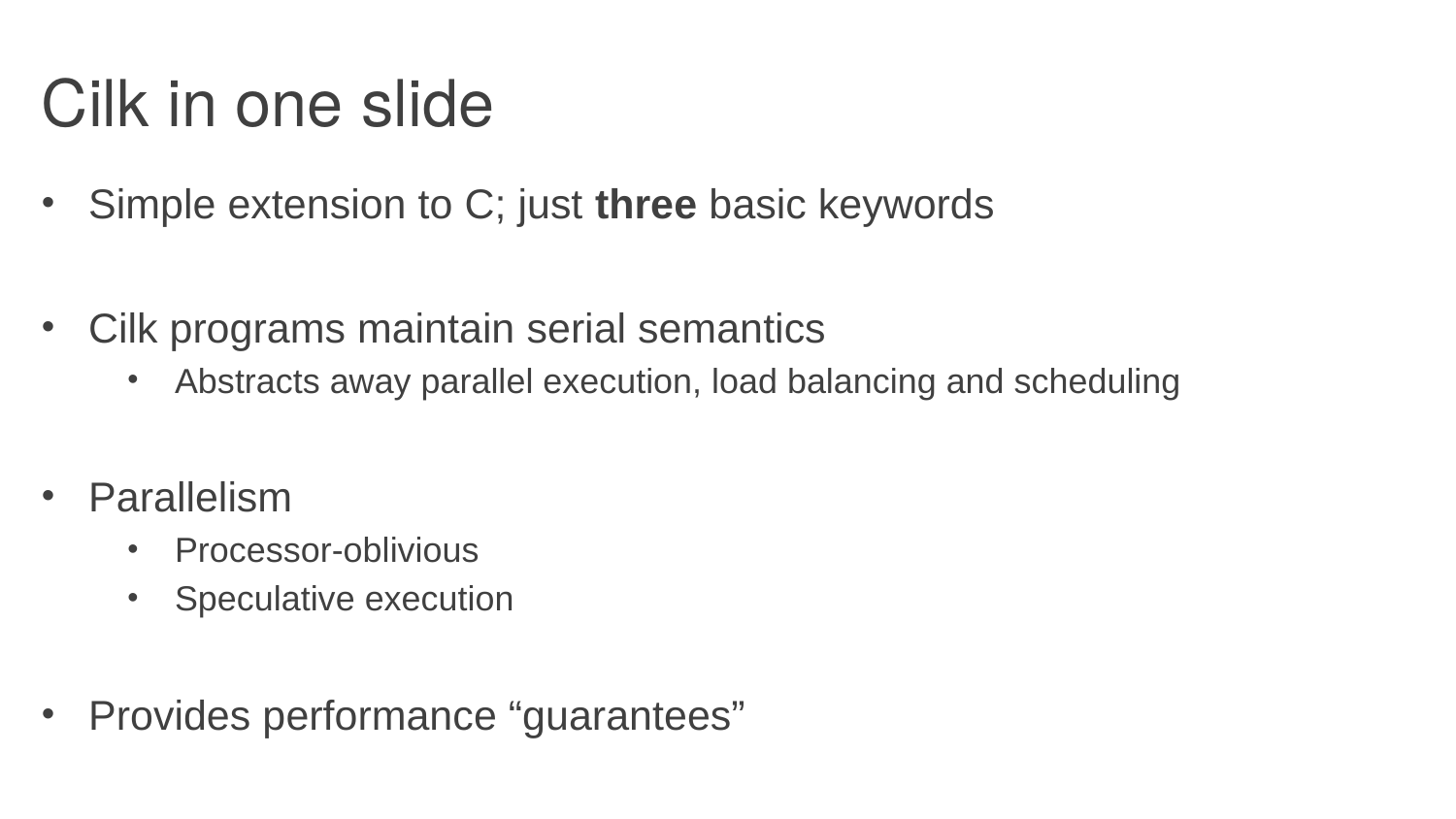

# Cilk in one slide
Simple extension to C; just three basic keywords

Cilk programs maintain serial semantics
Abstracts away parallel execution, load balancing and scheduling

Parallelism
Processor-oblivious
Speculative execution

Provides performance “guarantees”